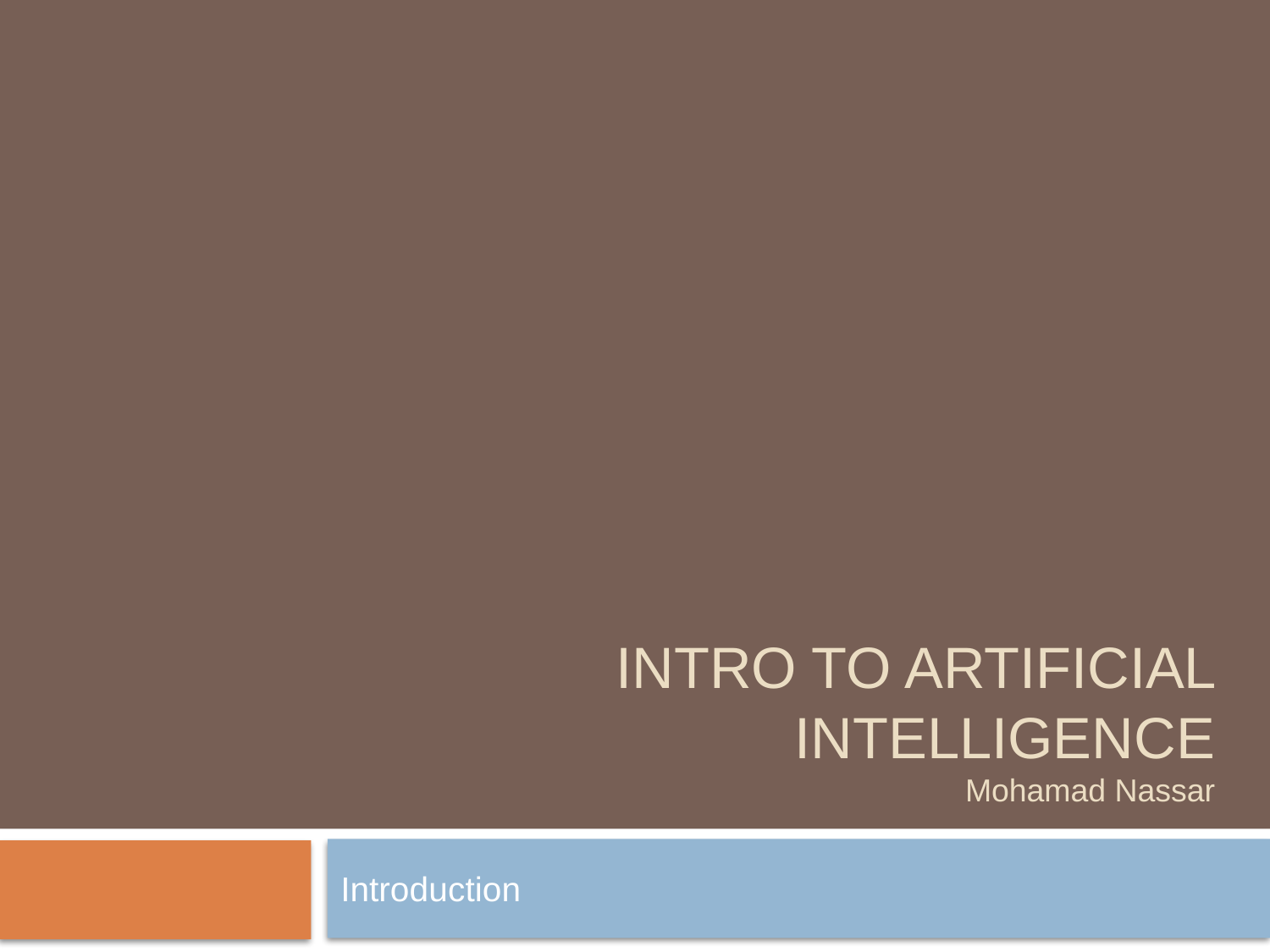

# Intro to Artificial Intelligence Mohamad Nassar
Introduction